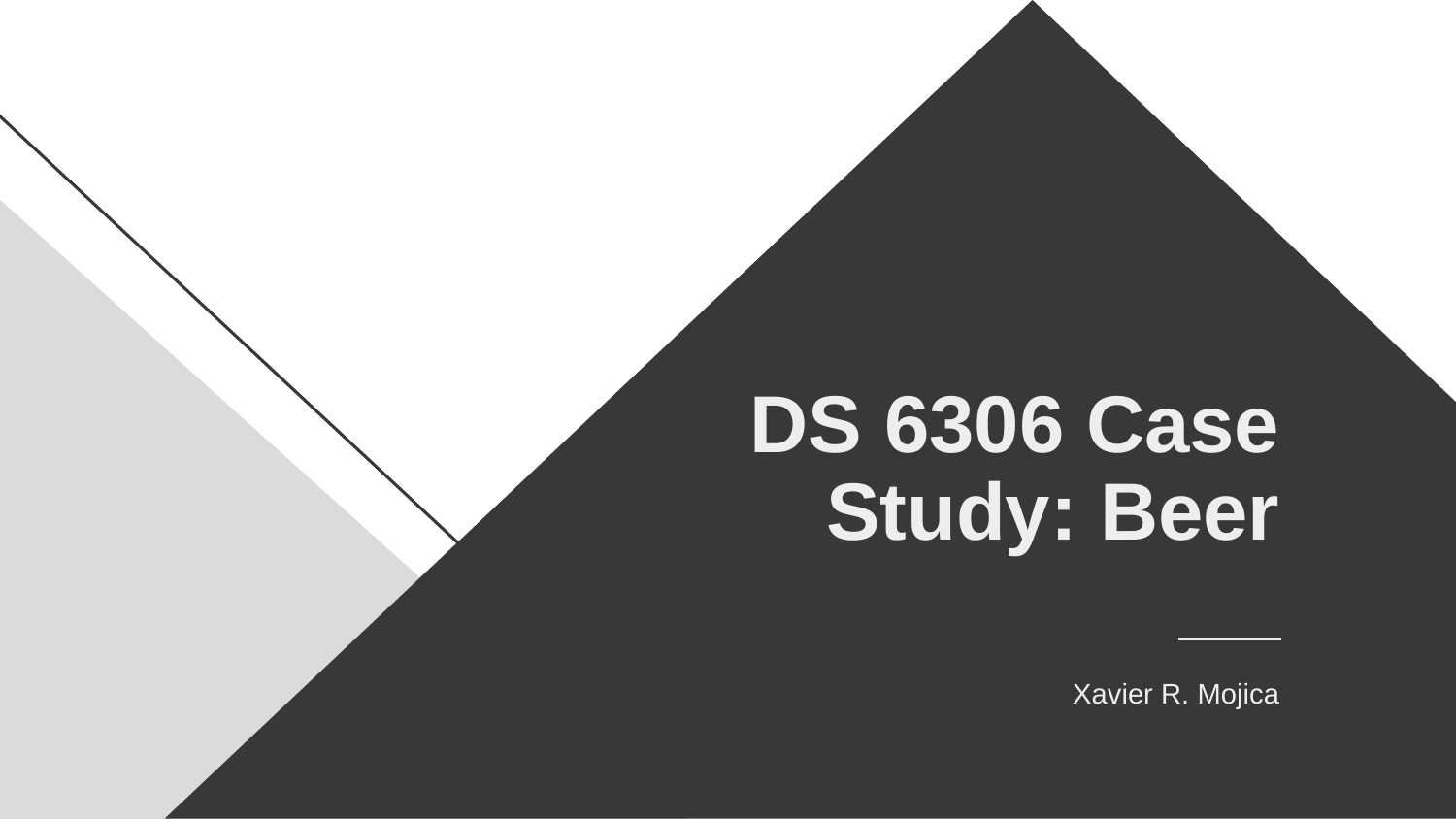

# DS 6306 Case Study: Beer
Xavier R. Mojica